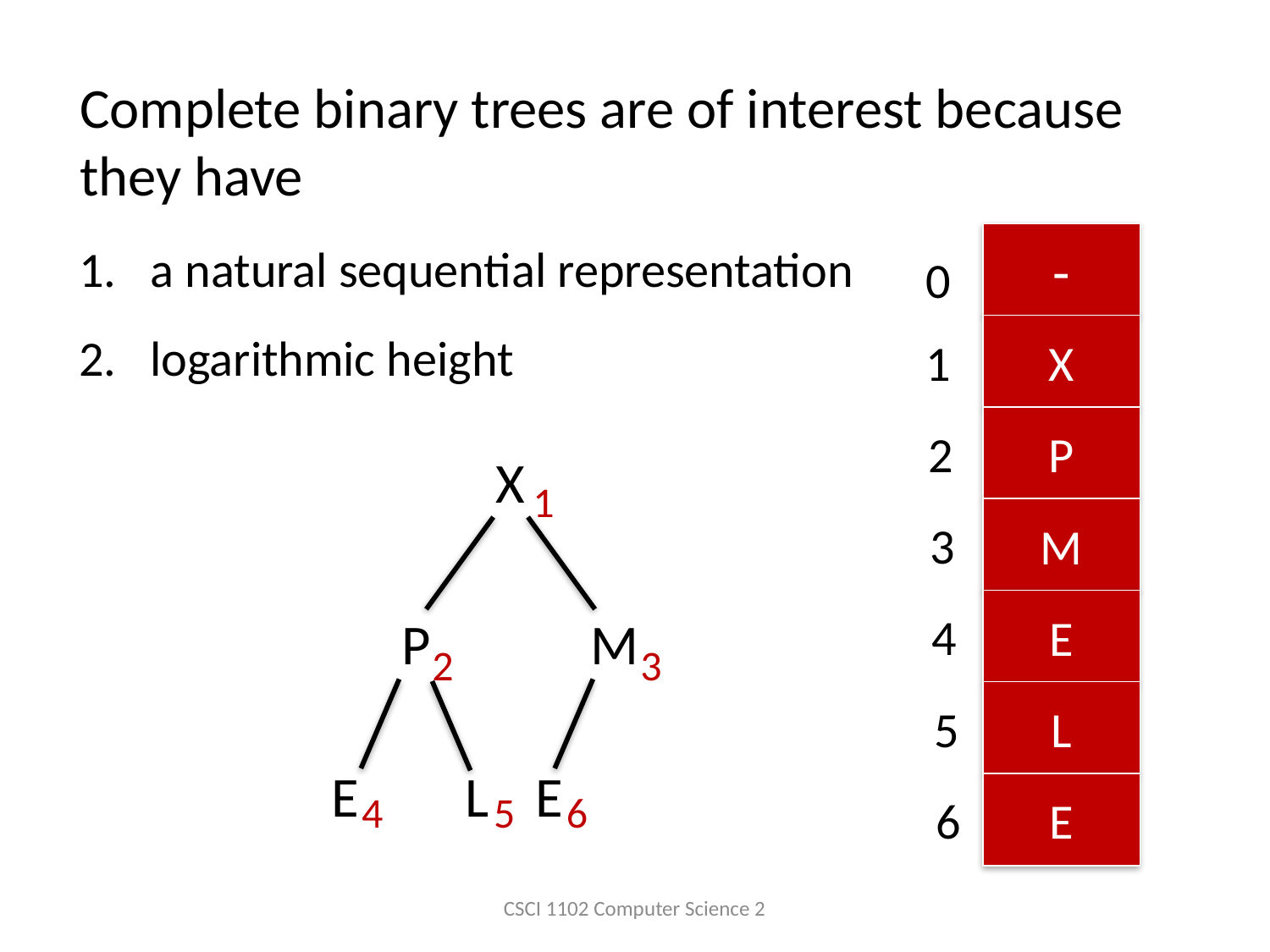

# Complete binary trees are of interest because they have
-
0
X
1
P
2
M
3
E
4
L
5
E
6
a natural sequential representation

logarithmic height
X
P
E
L
M
E
1
2
3
4
5
6
CSCI 1102 Computer Science 2